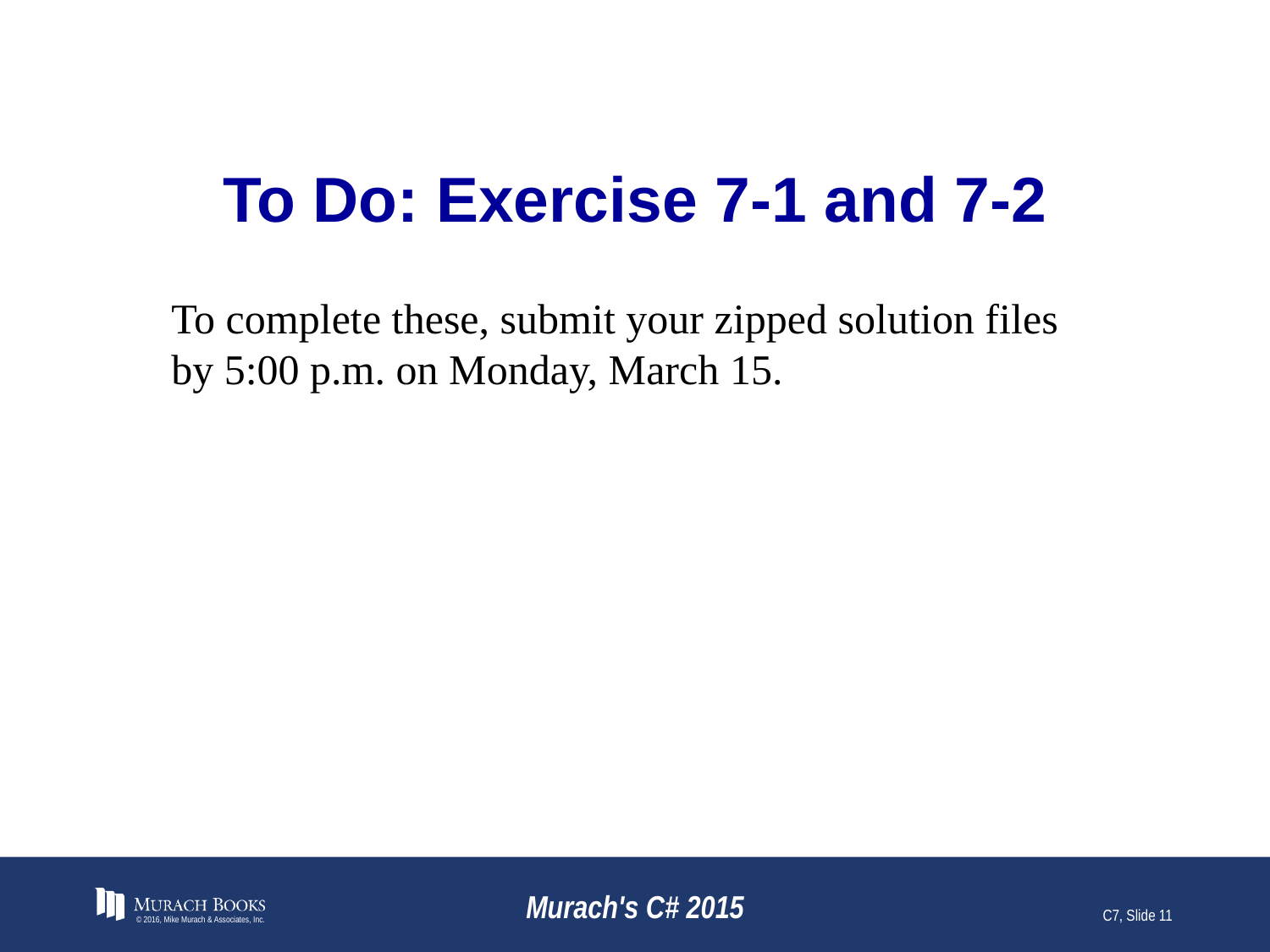

# To Do: Exercise 7-1 and 7-2
To complete these, submit your zipped solution files by 5:00 p.m. on Monday, March 15.
© 2016, Mike Murach & Associates, Inc.
Murach's C# 2015

C7, Slide 11